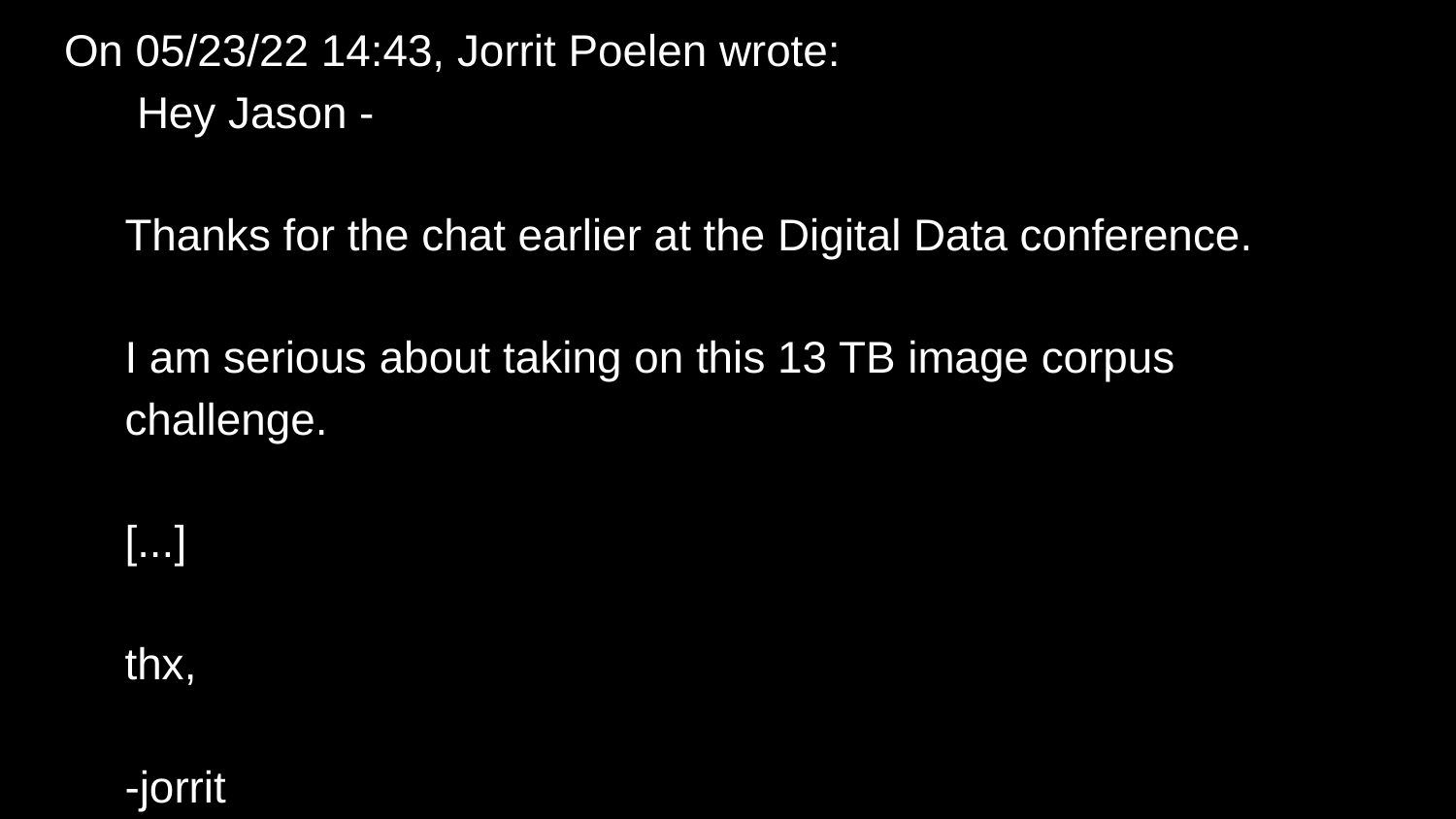

# On 05/23/22 14:43, Jorrit Poelen wrote:
Hey Jason -

Thanks for the chat earlier at the Digital Data conference.

I am serious about taking on this 13 TB image corpus challenge.

[...]

thx,

-jorrit